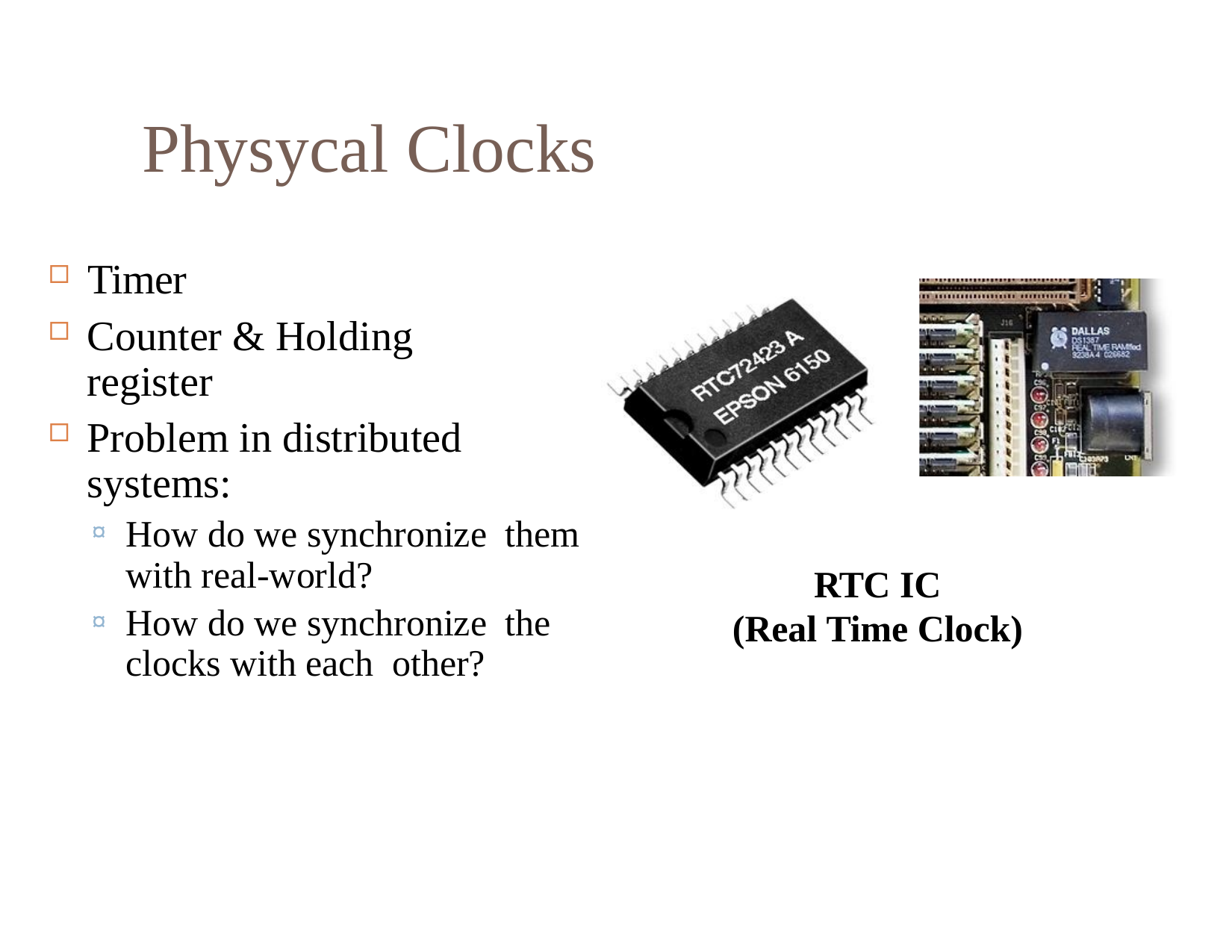

# Physycal Clocks
Timer
Counter & Holding  register
Problem in distributed  systems:
How do we synchronize  them with real-world?
How do we synchronize  the clocks with each  other?

RTC IC
(Real Time Clock)